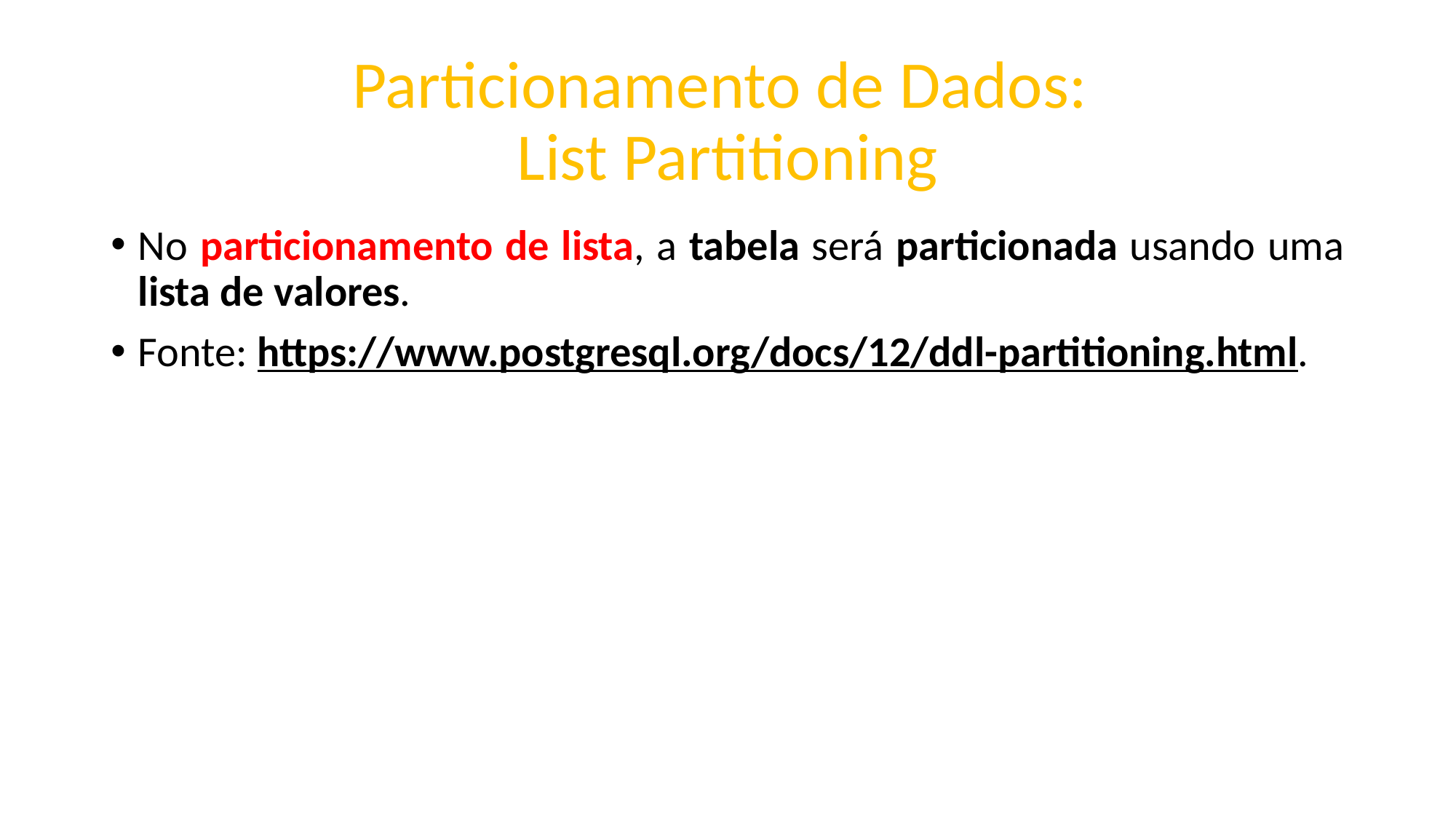

# Particionamento de Dados: List Partitioning
No particionamento de lista, a tabela será particionada usando uma lista de valores.
Fonte: https://www.postgresql.org/docs/12/ddl-partitioning.html.